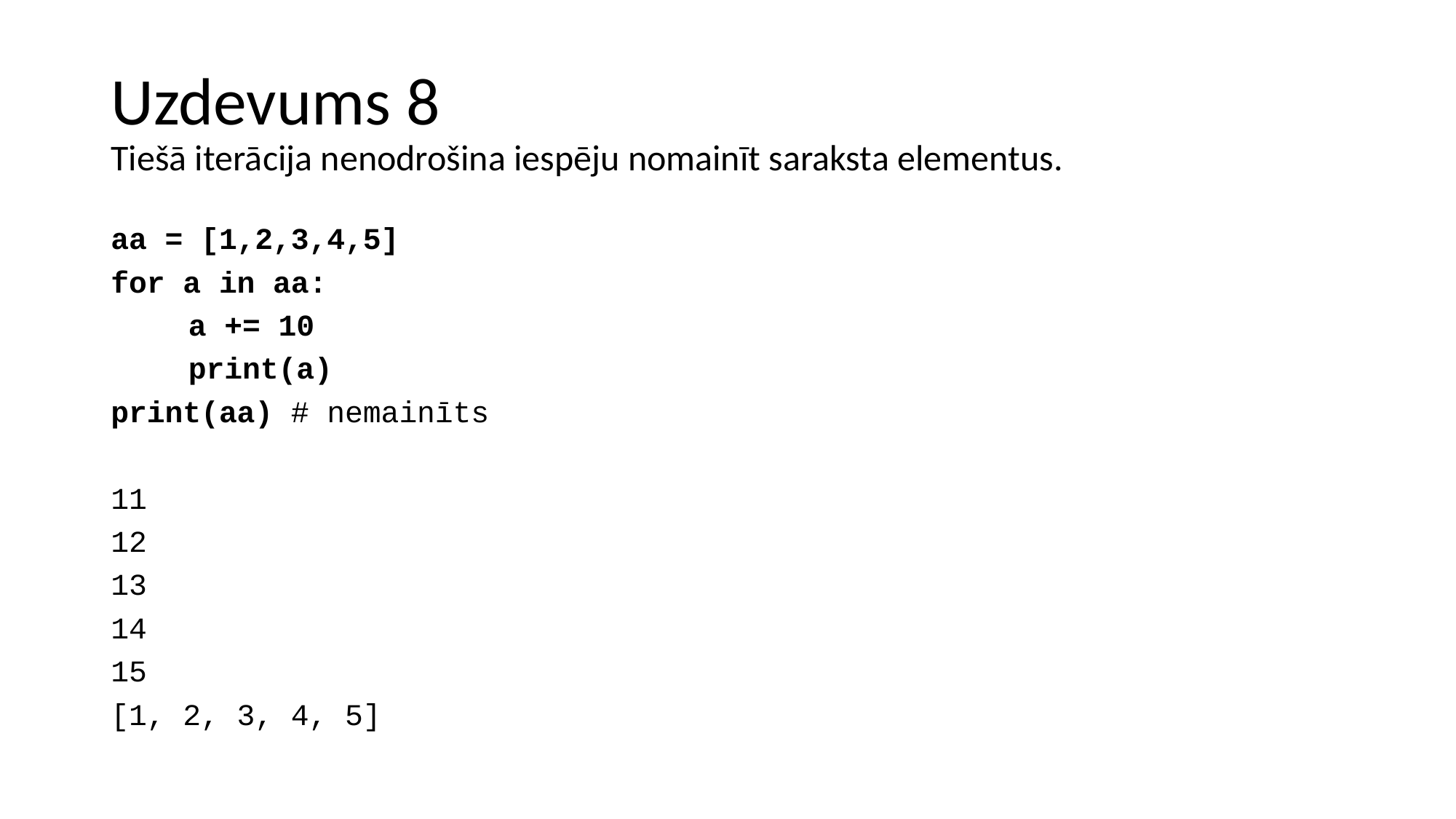

# Uzdevums 8 Tiešā iterācija nenodrošina iespēju nomainīt saraksta elementus.
aa = [1,2,3,4,5]
for a in aa:
	a += 10
	print(a)
print(aa) # nemainīts

11
12
13
14
15
[1, 2, 3, 4, 5]